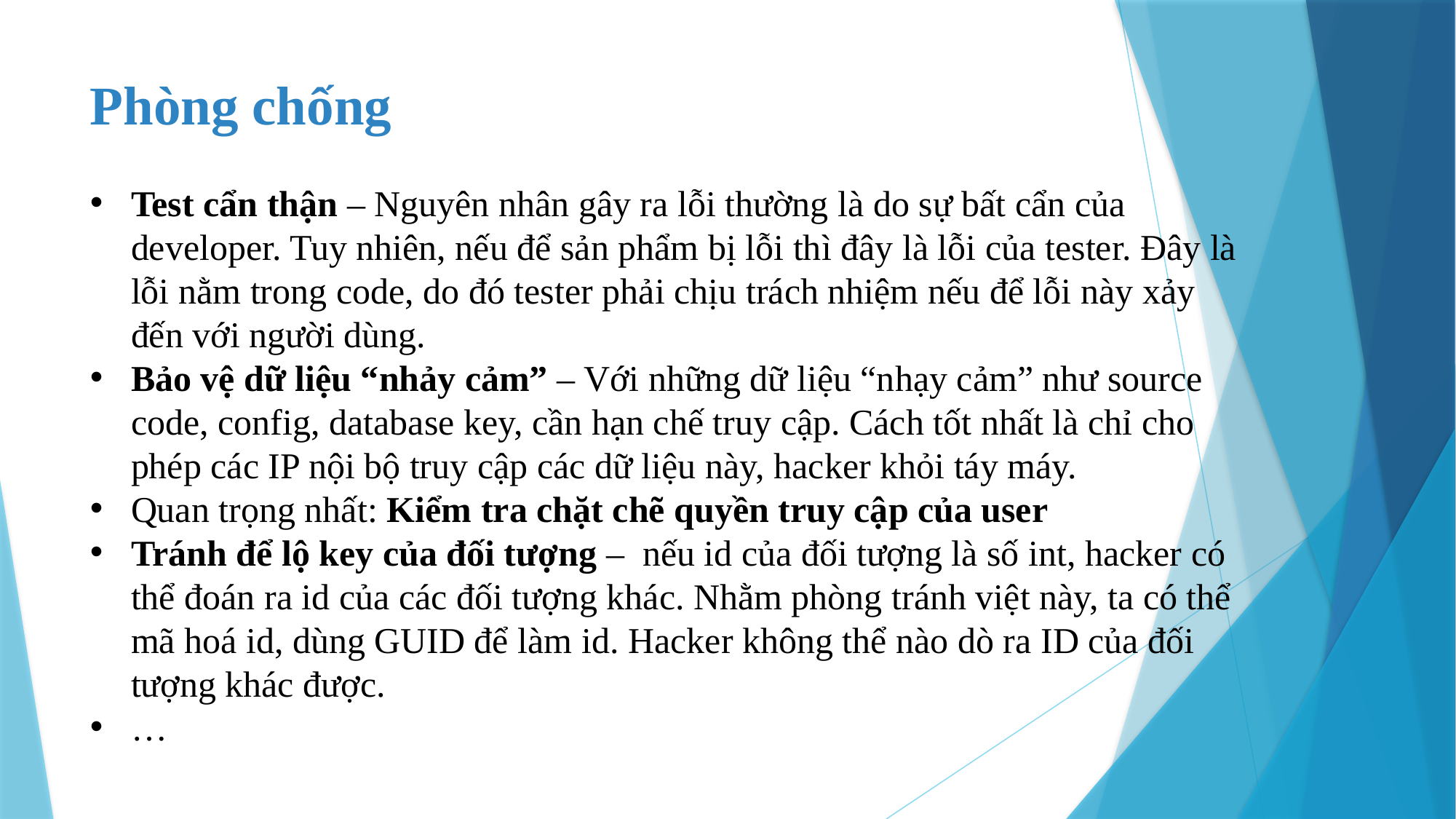

# Phòng chống
Test cẩn thận – Nguyên nhân gây ra lỗi thường là do sự bất cẩn của developer. Tuy nhiên, nếu để sản phẩm bị lỗi thì đây là lỗi của tester. Đây là lỗi nằm trong code, do đó tester phải chịu trách nhiệm nếu để lỗi này xảy đến với người dùng.
Bảo vệ dữ liệu “nhảy cảm” – Với những dữ liệu “nhạy cảm” như source code, config, database key, cần hạn chế truy cập. Cách tốt nhất là chỉ cho phép các IP nội bộ truy cập các dữ liệu này, hacker khỏi táy máy.
Quan trọng nhất: Kiểm tra chặt chẽ quyền truy cập của user
Tránh để lộ key của đối tượng –  nếu id của đối tượng là số int, hacker có thể đoán ra id của các đối tượng khác. Nhằm phòng tránh việt này, ta có thể mã hoá id, dùng GUID để làm id. Hacker không thể nào dò ra ID của đối tượng khác được.
…